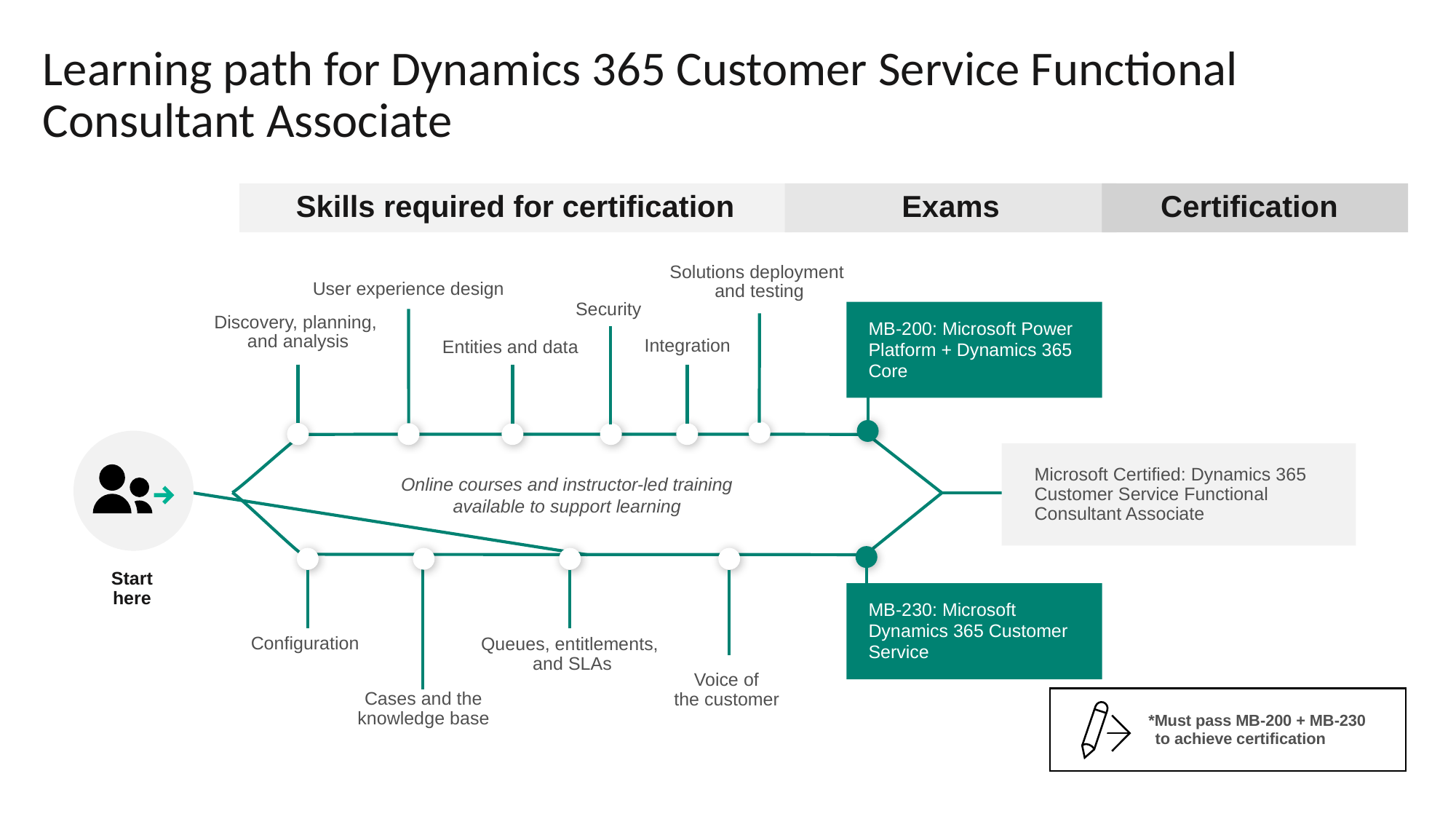

# Learning path for Dynamics 365 Customer Service Functional Consultant Associate

Skills required for certification
Exams
Certification
Solutions deployment
and testing

User experience design

Security

MB-200: Microsoft Power Platform + Dynamics 365 Core

Discovery, planning,
and analysis

Integration

Entities and data

Microsoft Certified: Dynamics 365
Customer Service Functional
Consultant Associate
Online courses and instructor-led training available to support learning

MB-230: Microsoft Dynamics 365 Customer Service

Configuration

Cases and the knowledge base

Queues, entitlements,
 and SLAs

Voice of
the customer
Start here
*Must pass MB-200 + MB-230
to achieve certification